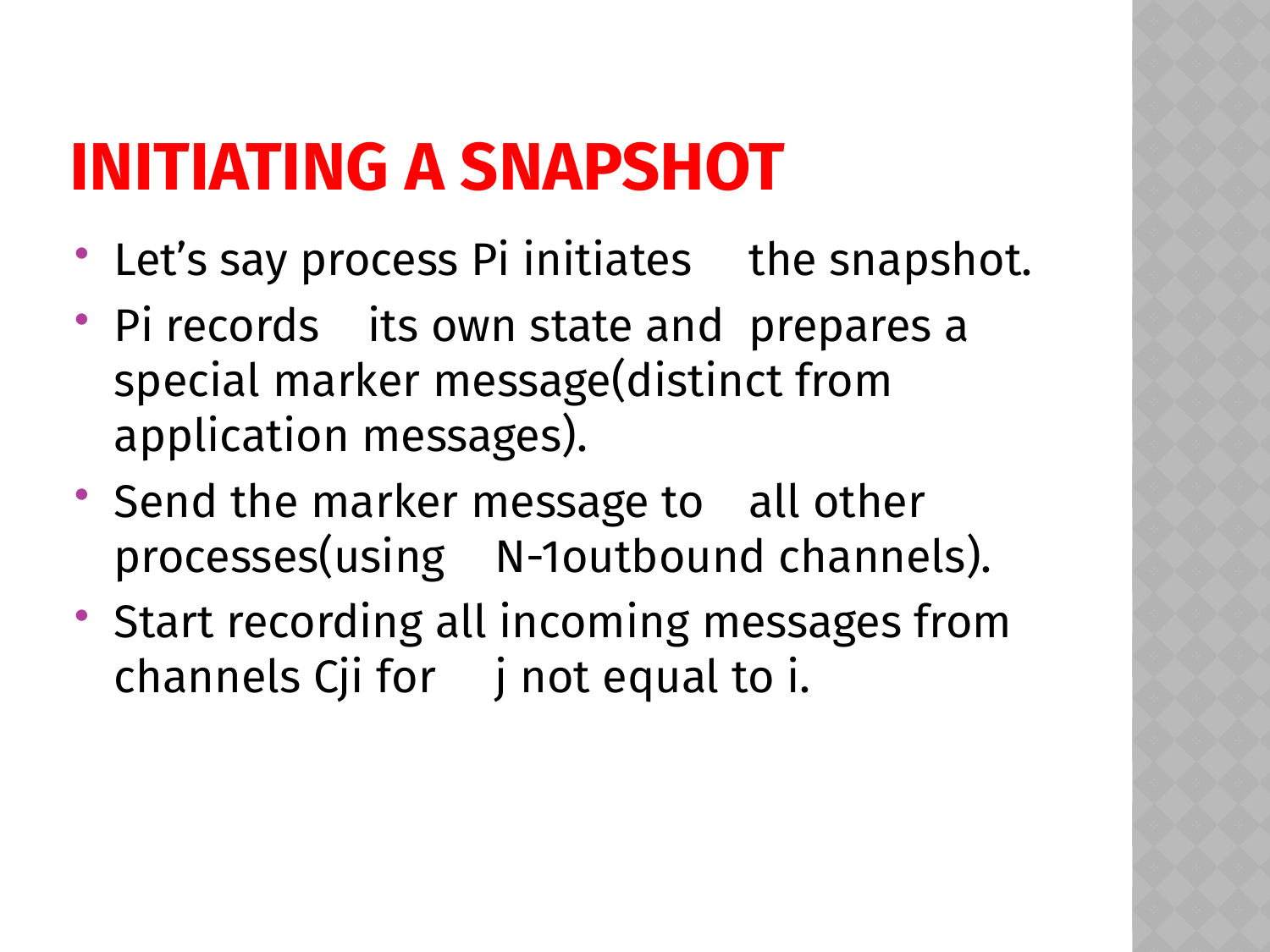

# Initiating a snapshot
Let’s say process Pi initiates	the snapshot.
Pi records	its own state and	prepares a special marker message(distinct from application messages).
Send the marker message to	all other processes(using	N-1outbound channels).
Start recording all incoming messages from channels Cji for	j not equal to i.